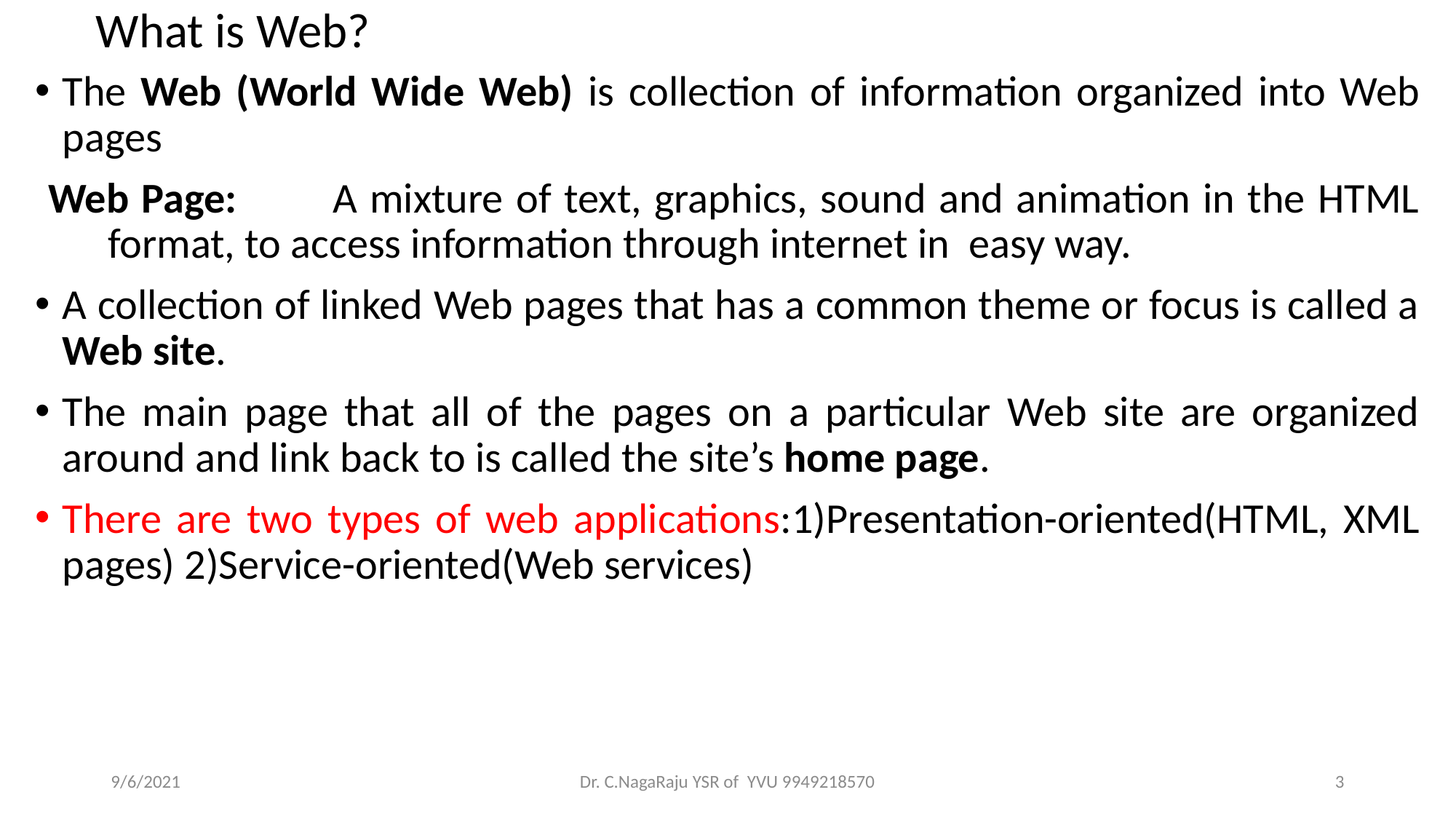

# What is Web?
The Web (World Wide Web) is collection of information organized into Web pages
 Web Page:	A mixture of text, graphics, sound and animation in the HTML format, to access information through internet in  easy way.
A collection of linked Web pages that has a common theme or focus is called a Web site.
The main page that all of the pages on a particular Web site are organized around and link back to is called the site’s home page.
There are two types of web applications:1)Presentation-oriented(HTML, XML pages) 2)Service-oriented(Web services)

9/6/2021
Dr. C.NagaRaju YSR of  YVU 9949218570
3